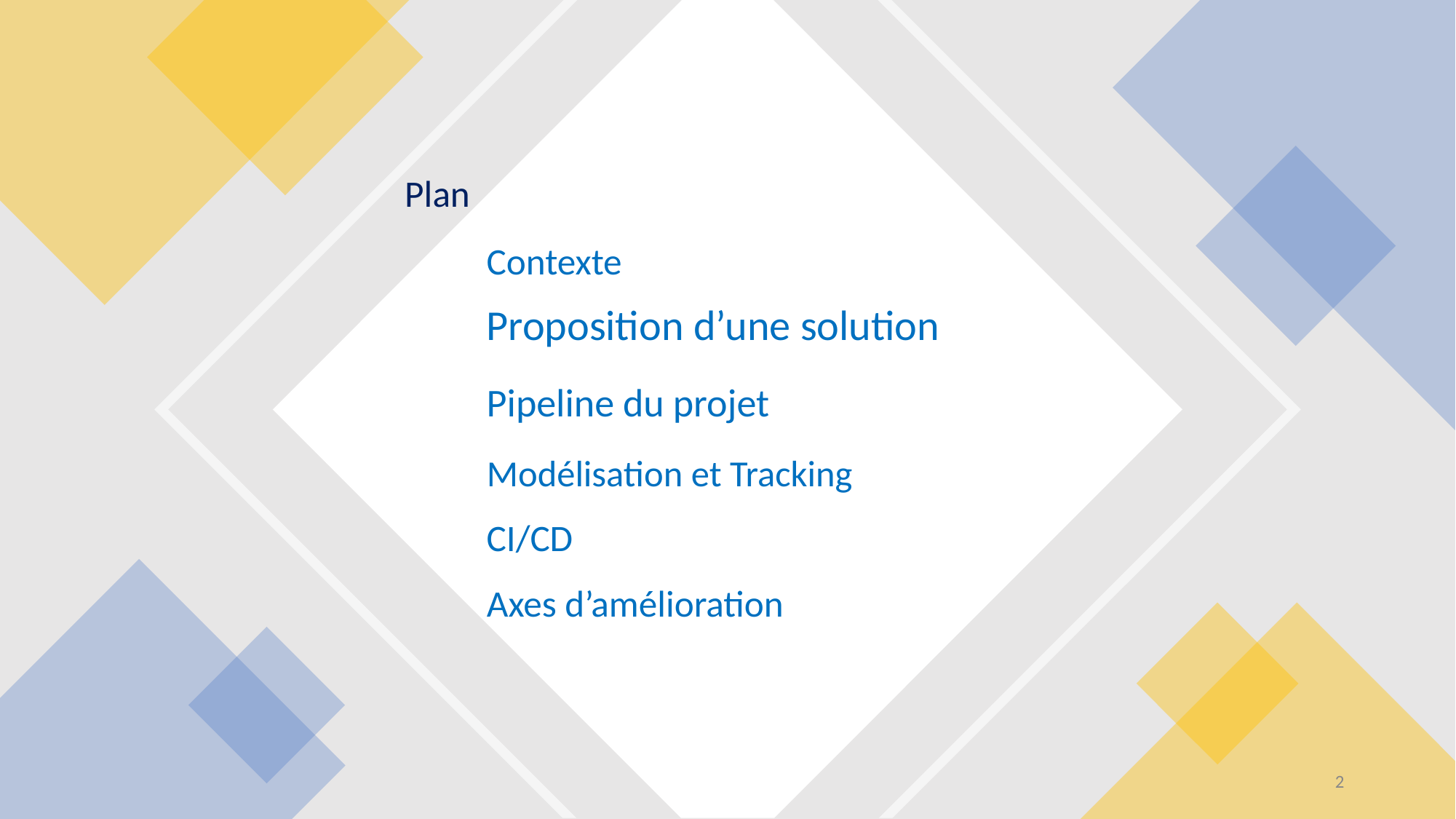

Plan

Contexte
Proposition d’une solution
Pipeline du projet
Modélisation et Tracking
CI/CD
Axes d’amélioration

2